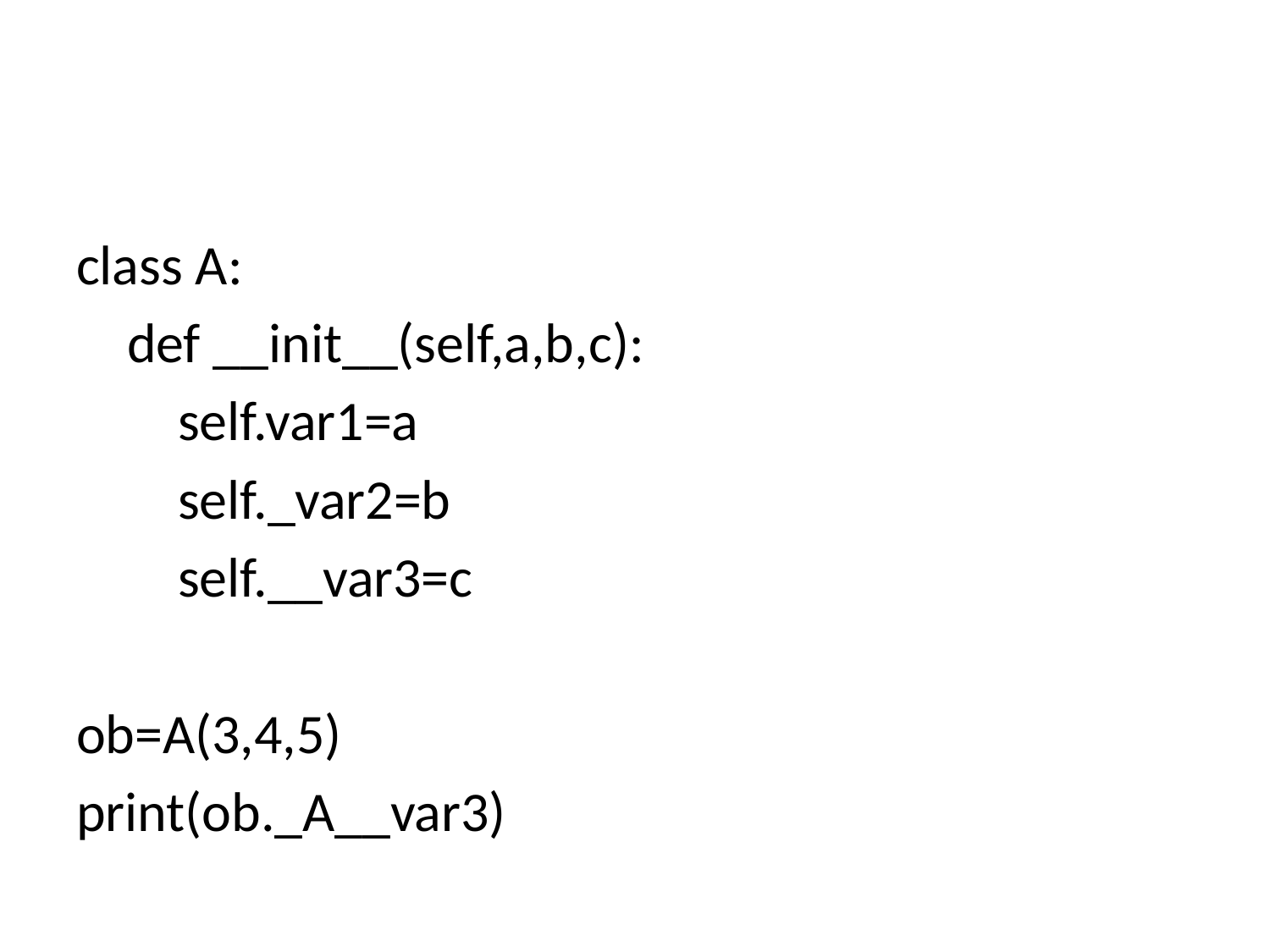

#
class A:
    def __init__(self,a,b,c):
        self.var1=a
        self._var2=b
        self.__var3=c

ob=A(3,4,5)
print(ob._A__var3)